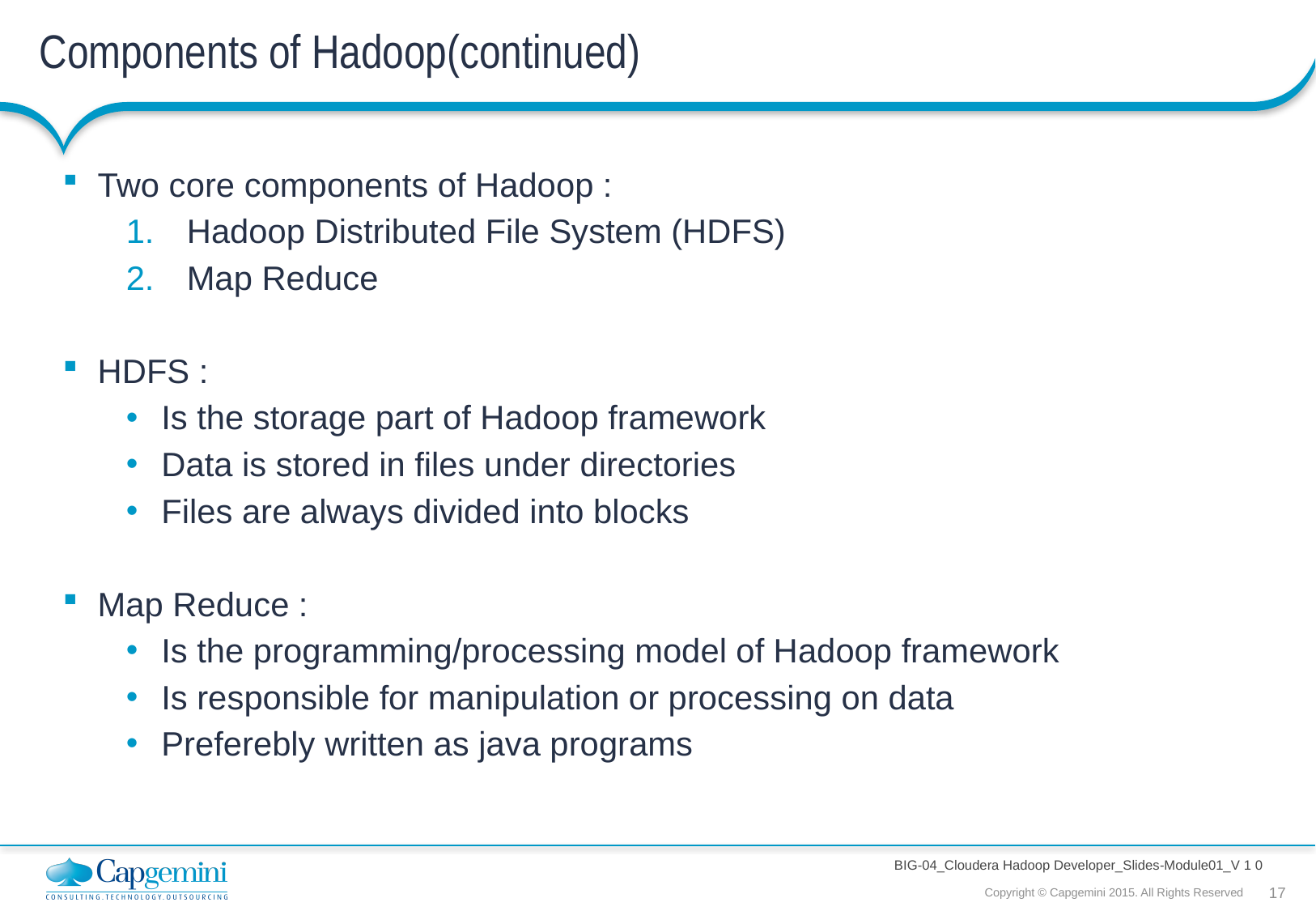

# Components of Hadoop(continued)

Two core components of Hadoop :
Hadoop Distributed File System (HDFS)
Map Reduce

HDFS :
Is the storage part of Hadoop framework
Data is stored in files under directories
Files are always divided into blocks

Map Reduce :
Is the programming/processing model of Hadoop framework
Is responsible for manipulation or processing on data
Preferebly written as java programs